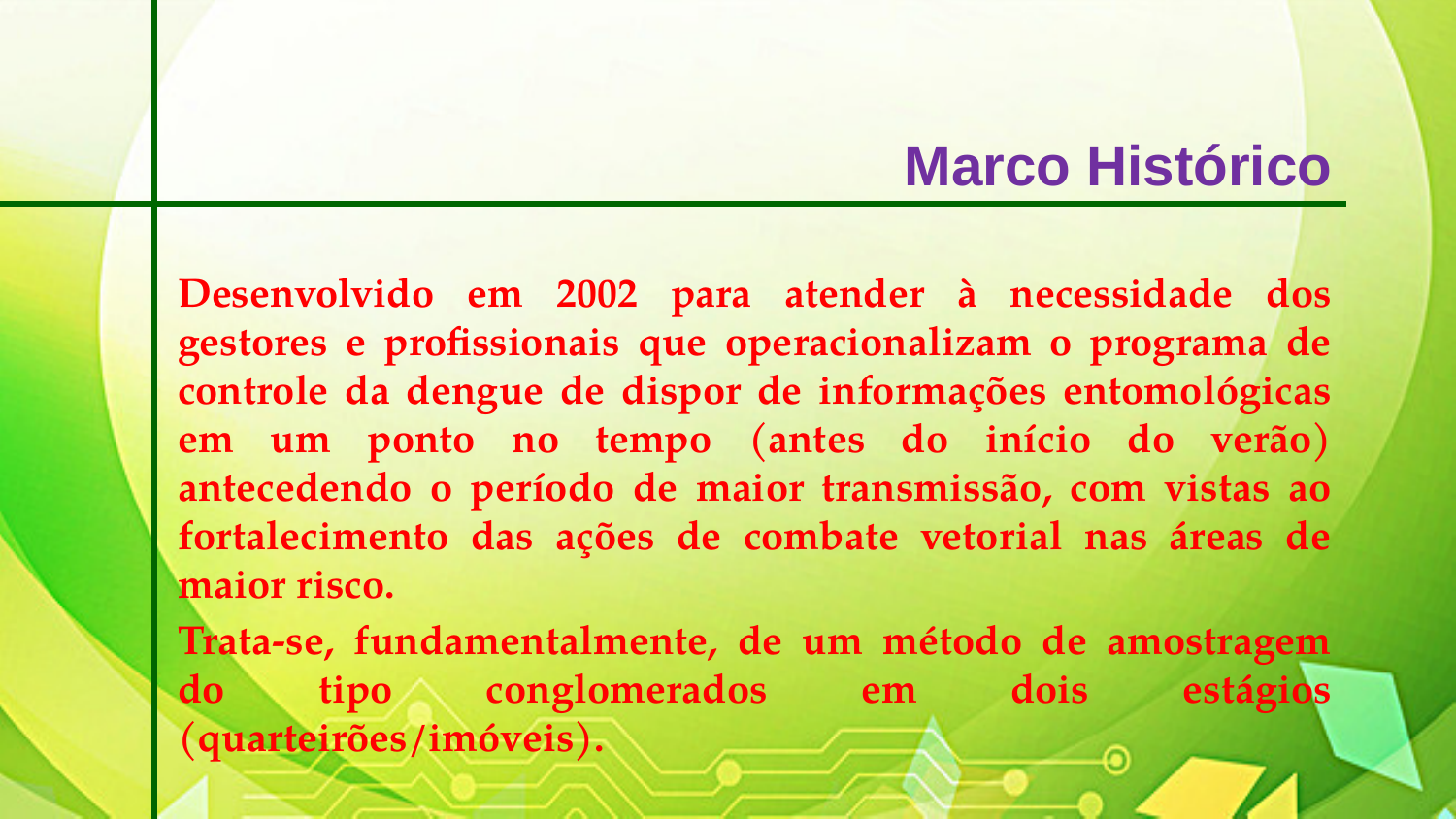

Marco Histórico
	Desenvolvido em 2002 para atender à necessidade dos gestores e profissionais que operacionalizam o programa de controle da dengue de dispor de informações entomológicas em um ponto no tempo (antes do início do verão) antecedendo o período de maior transmissão, com vistas ao fortalecimento das ações de combate vetorial nas áreas de maior risco.
	Trata-se, fundamentalmente, de um método de amostragem do tipo conglomerados em dois estágios (quarteirões/imóveis).